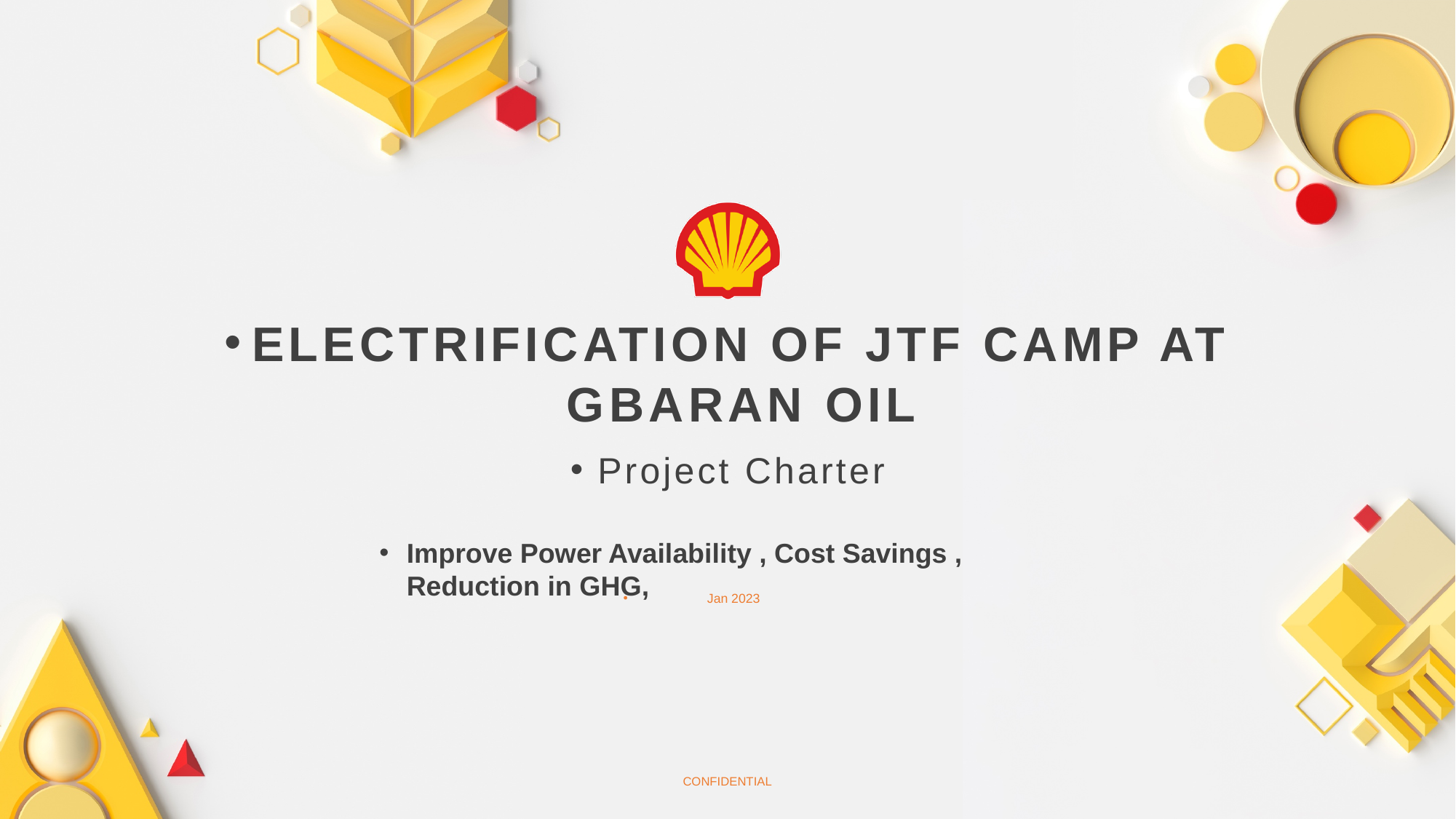

ELECTRIFICATION OF JTF CAMP AT GBARAN OIL
Project Charter
Improve Power Availability , Cost Savings , Reduction in GHG,
Jan 2023